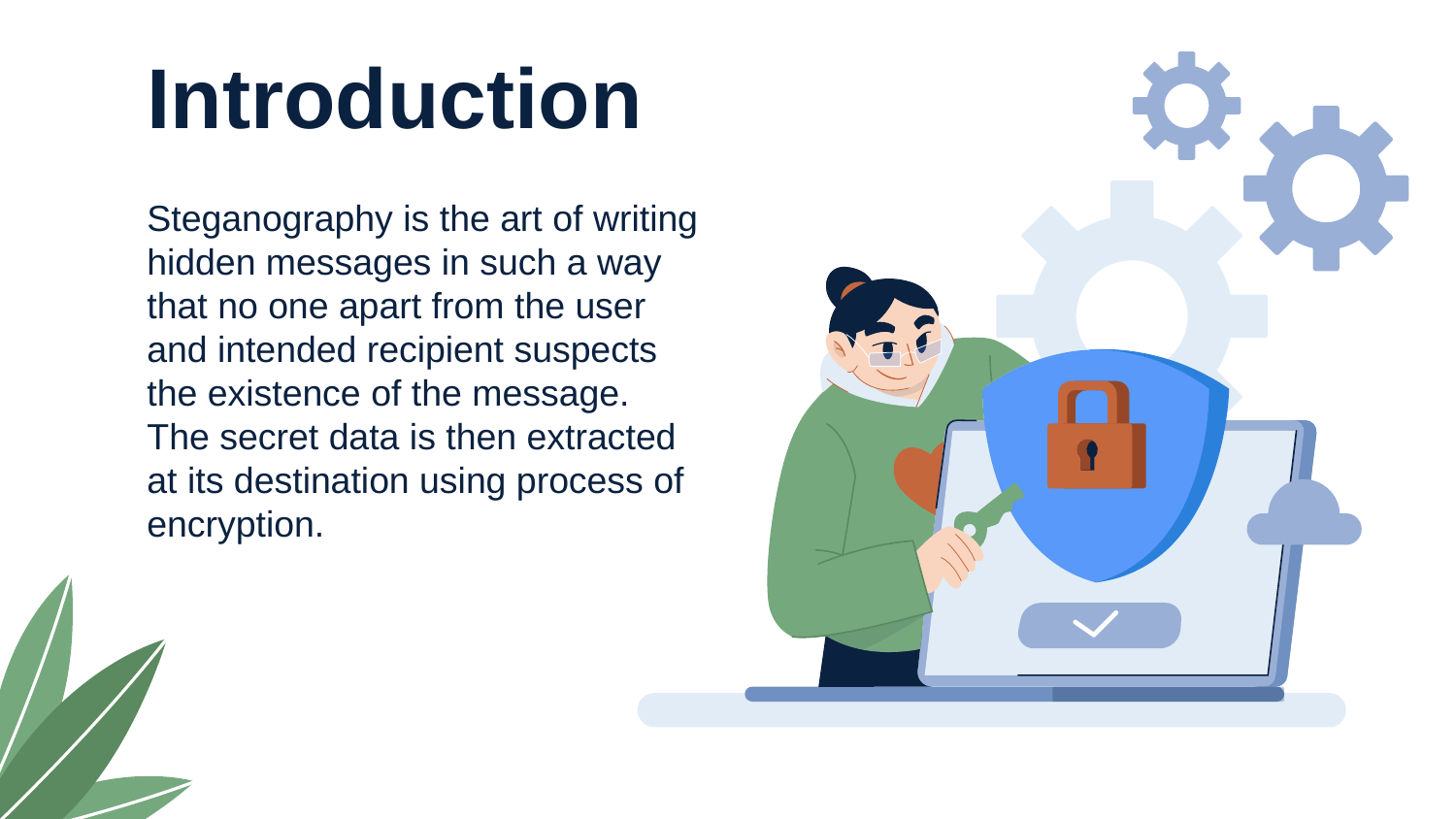

# Introduction

Steganography is the art of writing hidden messages in such a way that no one apart from the user and intended recipient suspects the existence of the message.
The secret data is then extracted at its destination using process of encryption.